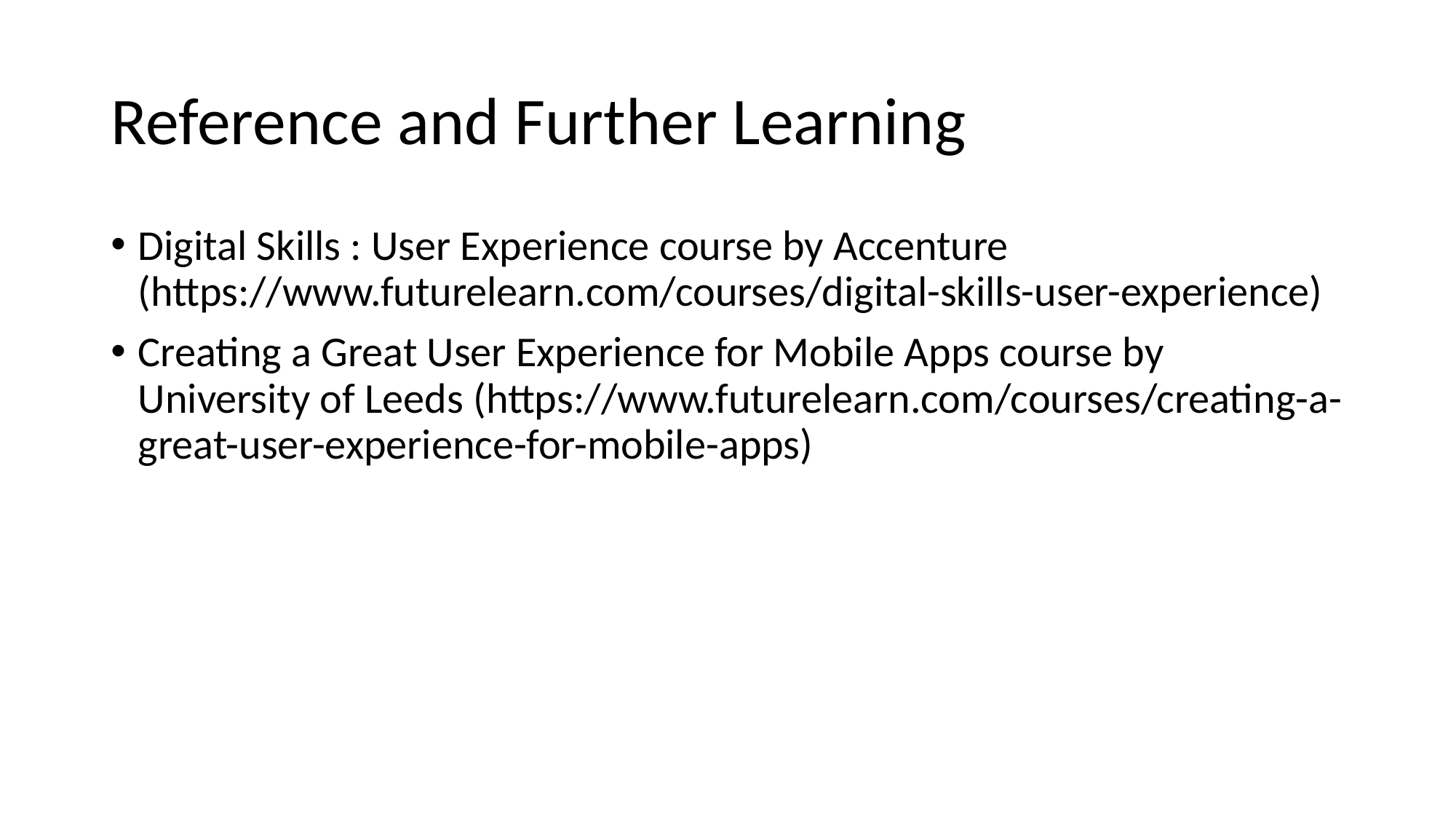

# Reference and Further Learning
Digital Skills : User Experience course by Accenture (https://www.futurelearn.com/courses/digital-skills-user-experience)
Creating a Great User Experience for Mobile Apps course by University of Leeds (https://www.futurelearn.com/courses/creating-a-great-user-experience-for-mobile-apps)